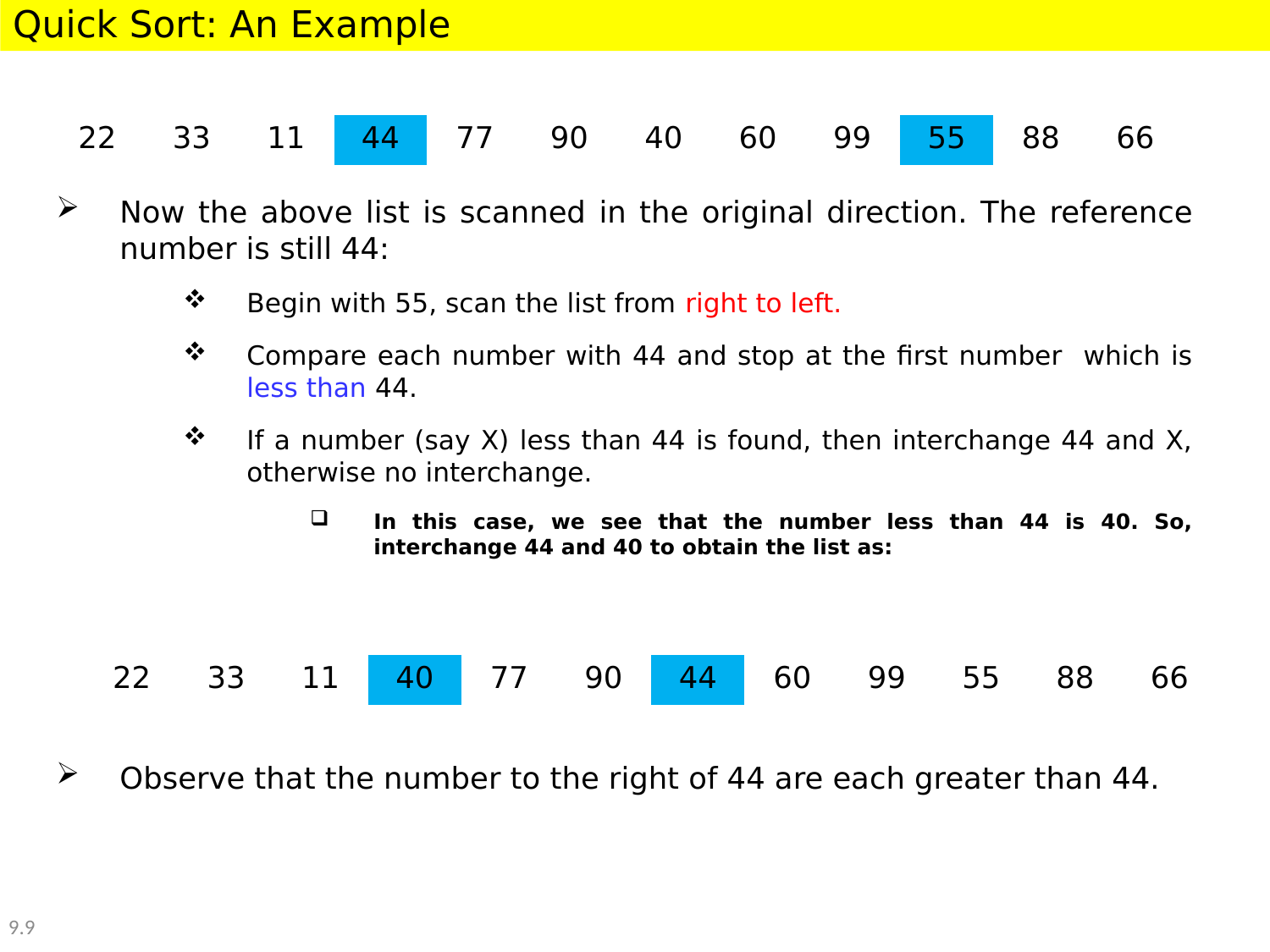

Quick Sort: An Example

Now the above list is scanned in the original direction. The reference number is still 44:
Begin with 55, scan the list from right to left.
Compare each number with 44 and stop at the first number  which is less than 44.
If a number (say X) less than 44 is found, then interchange 44 and X, otherwise no interchange.
In this case, we see that the number less than 44 is 40. So, interchange 44 and 40 to obtain the list as:

Observe that the number to the right of 44 are each greater than 44.
| 22 | 33 | 11 | 44 | 77 | 90 | 40 | 60 | 99 | 55 | 88 | 66 |
| --- | --- | --- | --- | --- | --- | --- | --- | --- | --- | --- | --- |
| 22 | 33 | 11 | 40 | 77 | 90 | 44 | 60 | 99 | 55 | 88 | 66 |
| --- | --- | --- | --- | --- | --- | --- | --- | --- | --- | --- | --- |
9.9